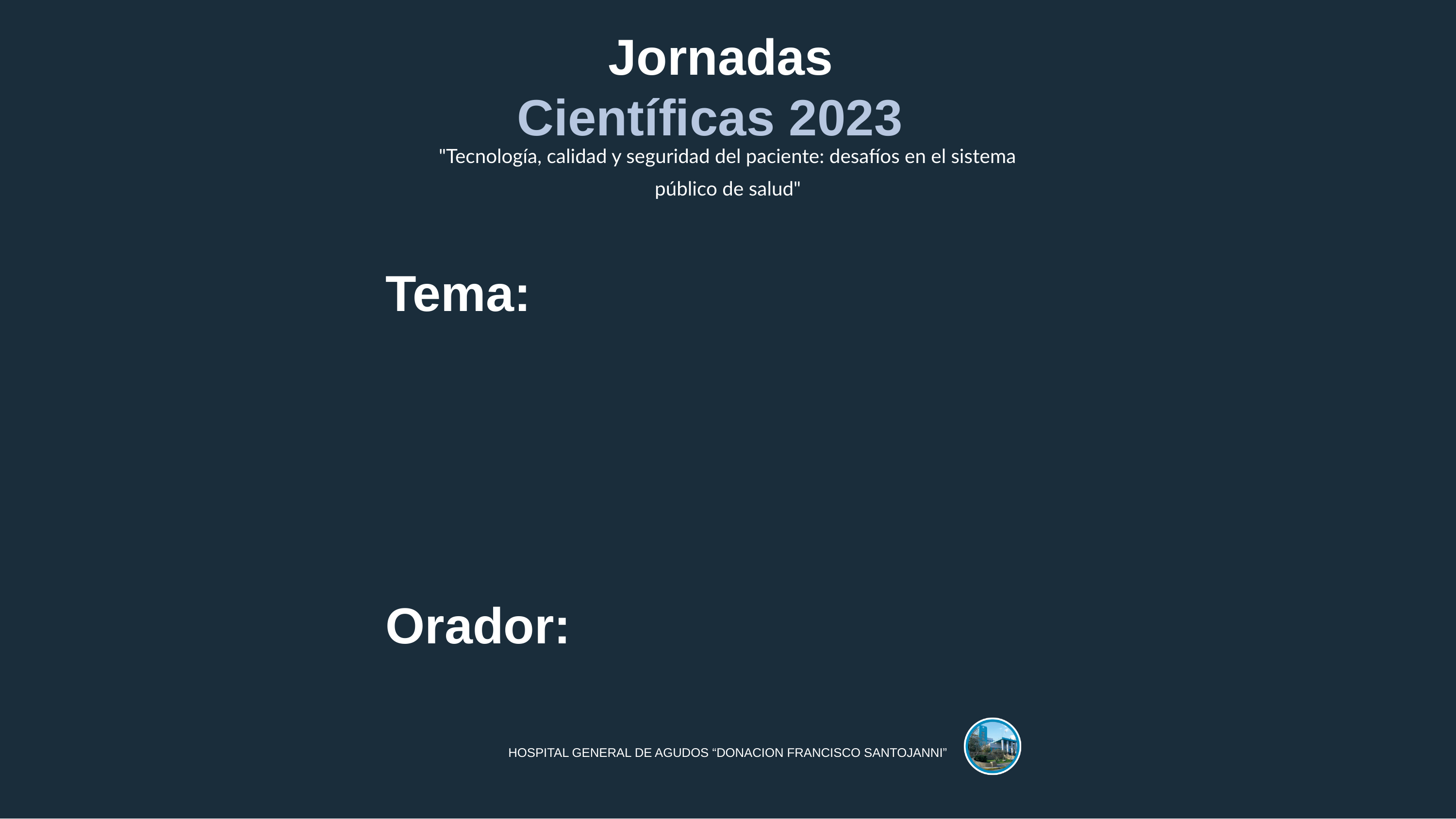

Jornadas

Científicas 2023
"Tecnología, calidad y seguridad del paciente: desafíos en el sistema público de salud"

Tema:
Orador:

HOSPITAL GENERAL DE AGUDOS “DONACION FRANCISCO SANTOJANNI”